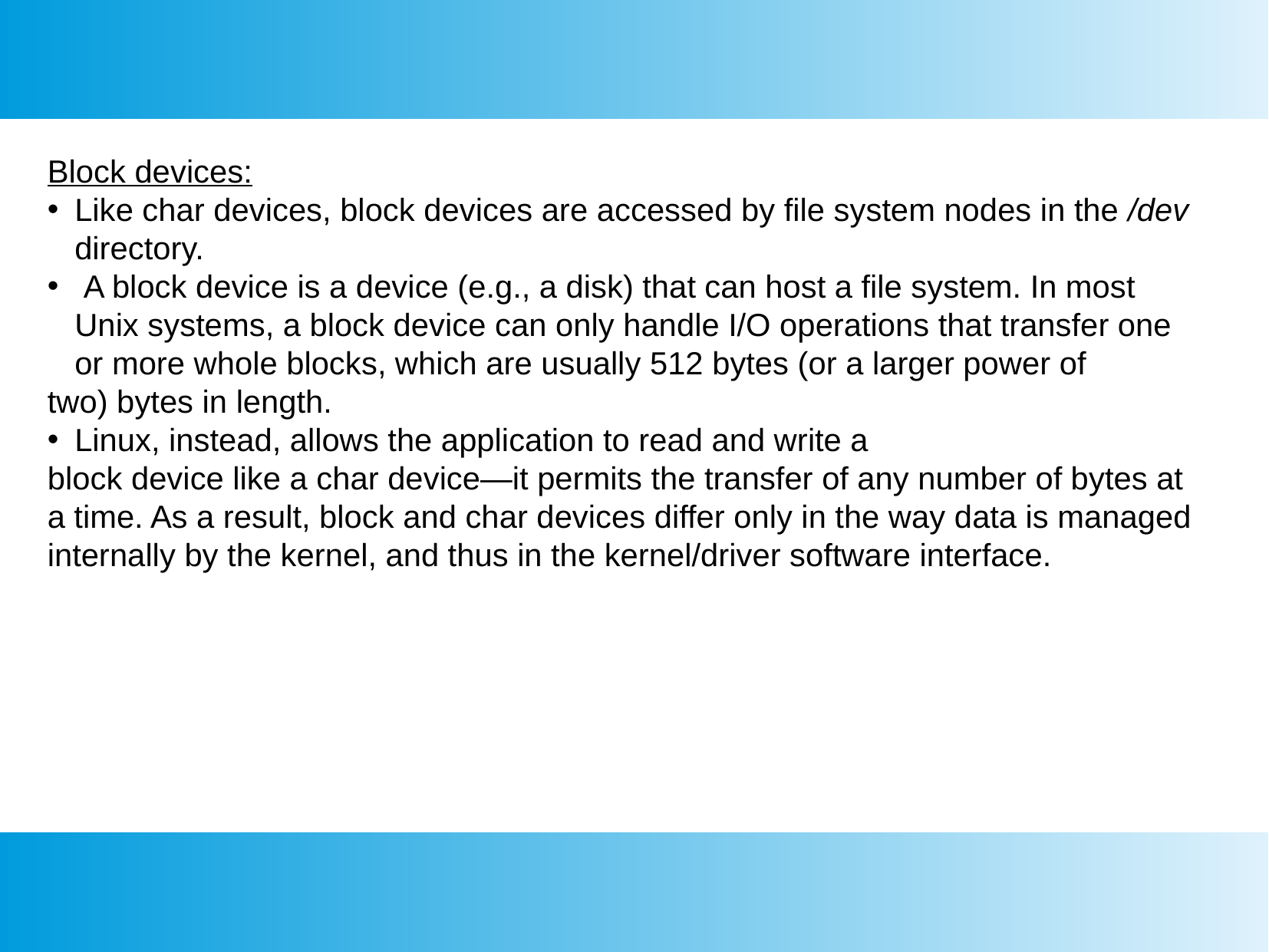

Block devices:
Like char devices, block devices are accessed by file system nodes in the /dev directory.
 A block device is a device (e.g., a disk) that can host a file system. In most Unix systems, a block device can only handle I/O operations that transfer one or more whole blocks, which are usually 512 bytes (or a larger power of
two) bytes in length.
Linux, instead, allows the application to read and write a
block device like a char device—it permits the transfer of any number of bytes at a time. As a result, block and char devices differ only in the way data is managed internally by the kernel, and thus in the kernel/driver software interface.